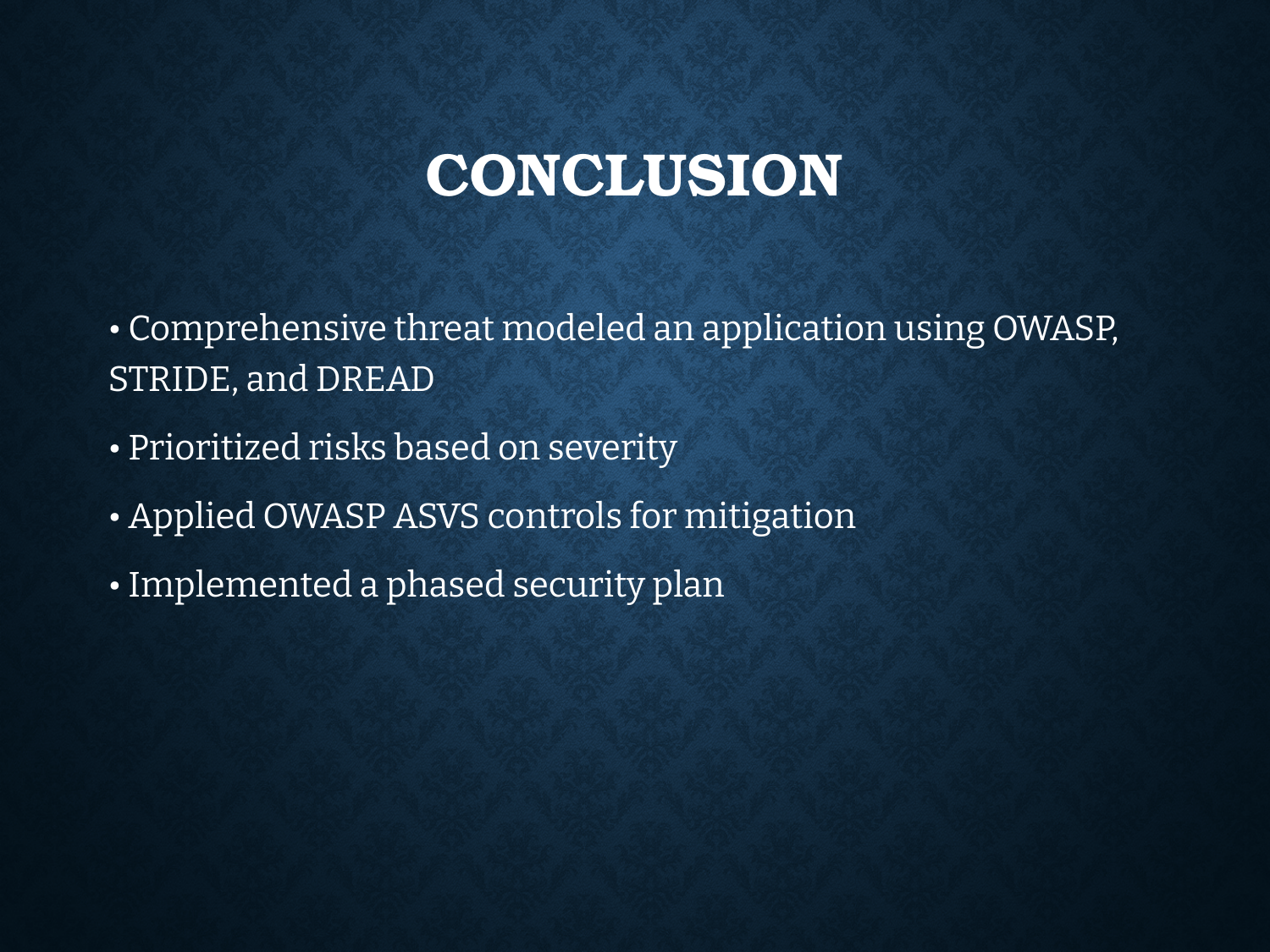

# Conclusion
• Comprehensive threat modeled an application using OWASP, STRIDE, and DREAD
• Prioritized risks based on severity
• Applied OWASP ASVS controls for mitigation
• Implemented a phased security plan